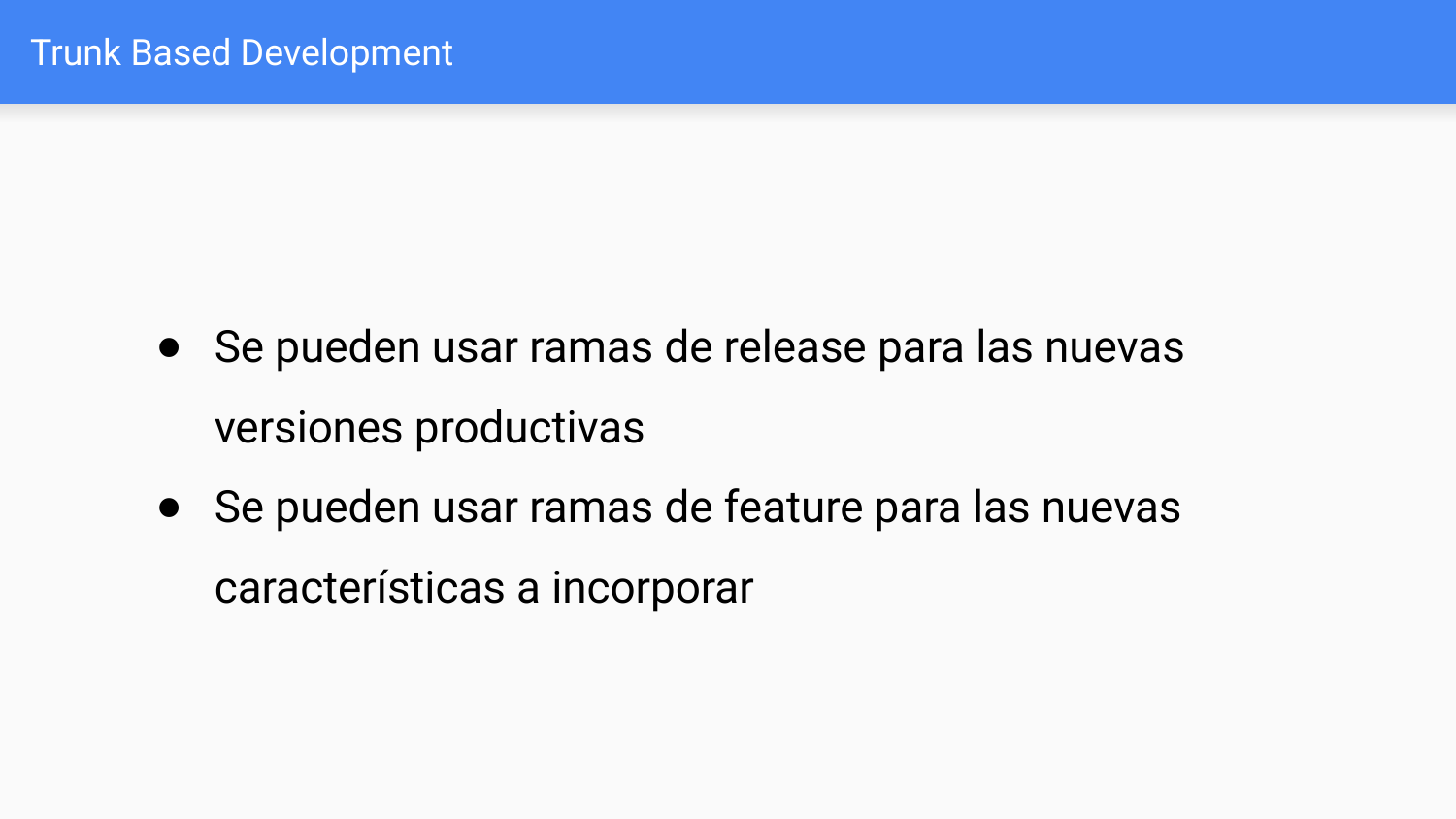

# Trunk Based Development
Se pueden usar ramas de release para las nuevas versiones productivas
Se pueden usar ramas de feature para las nuevas características a incorporar